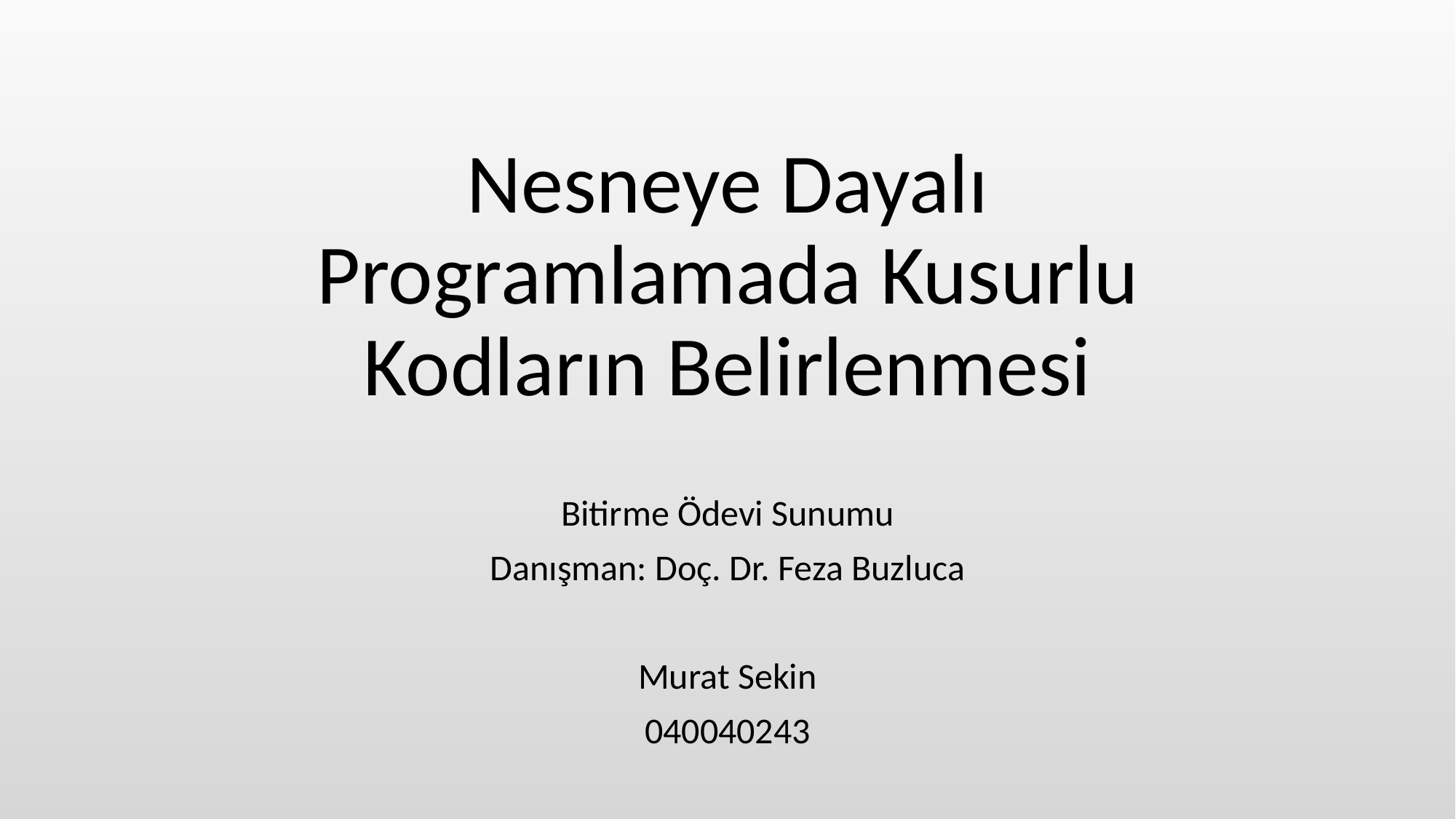

# Nesneye Dayalı Programlamada Kusurlu Kodların Belirlenmesi

Bitirme Ödevi Sunumu
Danışman: Doç. Dr. Feza Buzluca

Murat Sekin
040040243